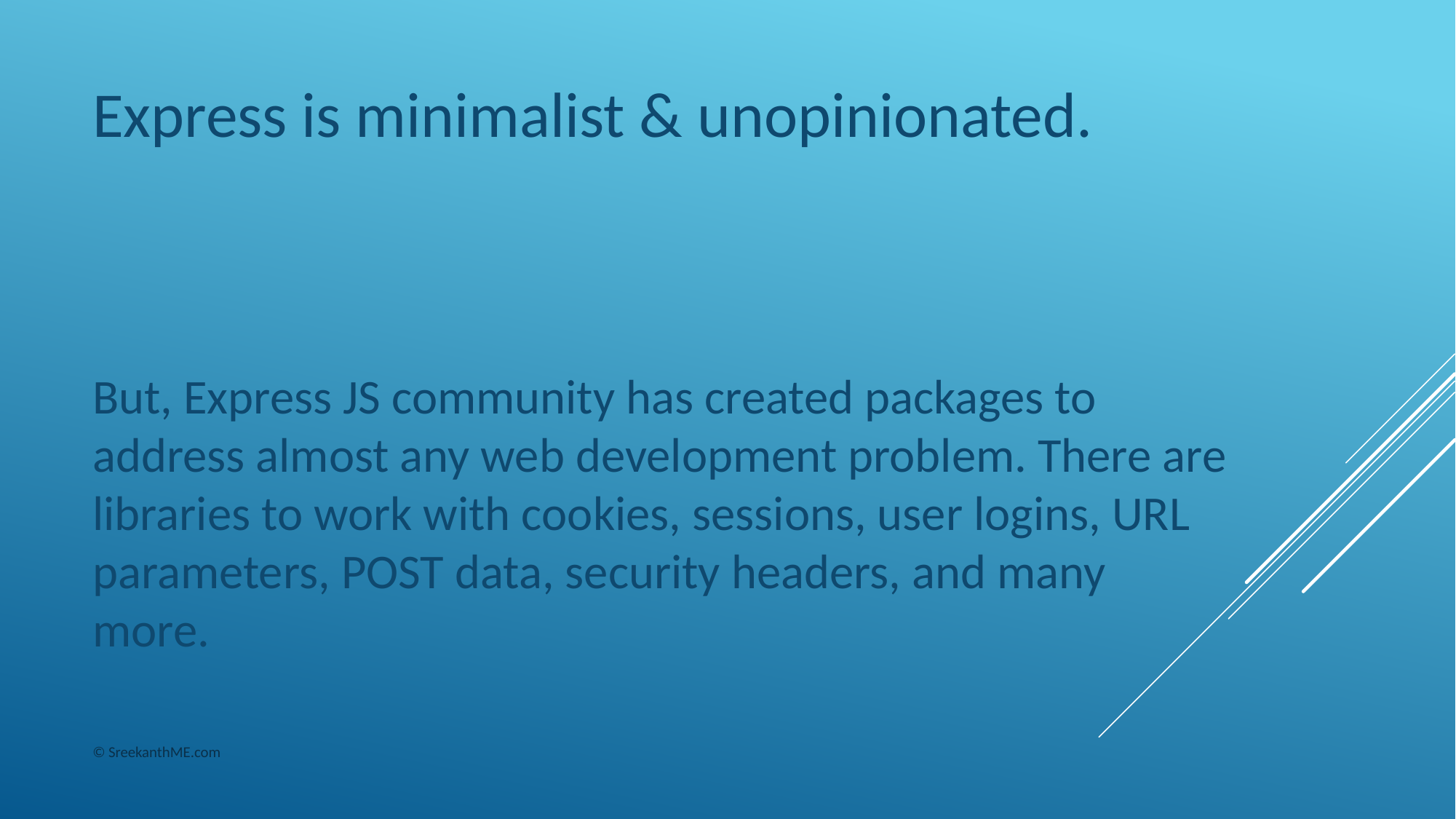

Express is minimalist & unopinionated.

But, Express JS community has created packages to address almost any web development problem. There are libraries to work with cookies, sessions, user logins, URL parameters, POST data, security headers, and many more.
© SreekanthME.com